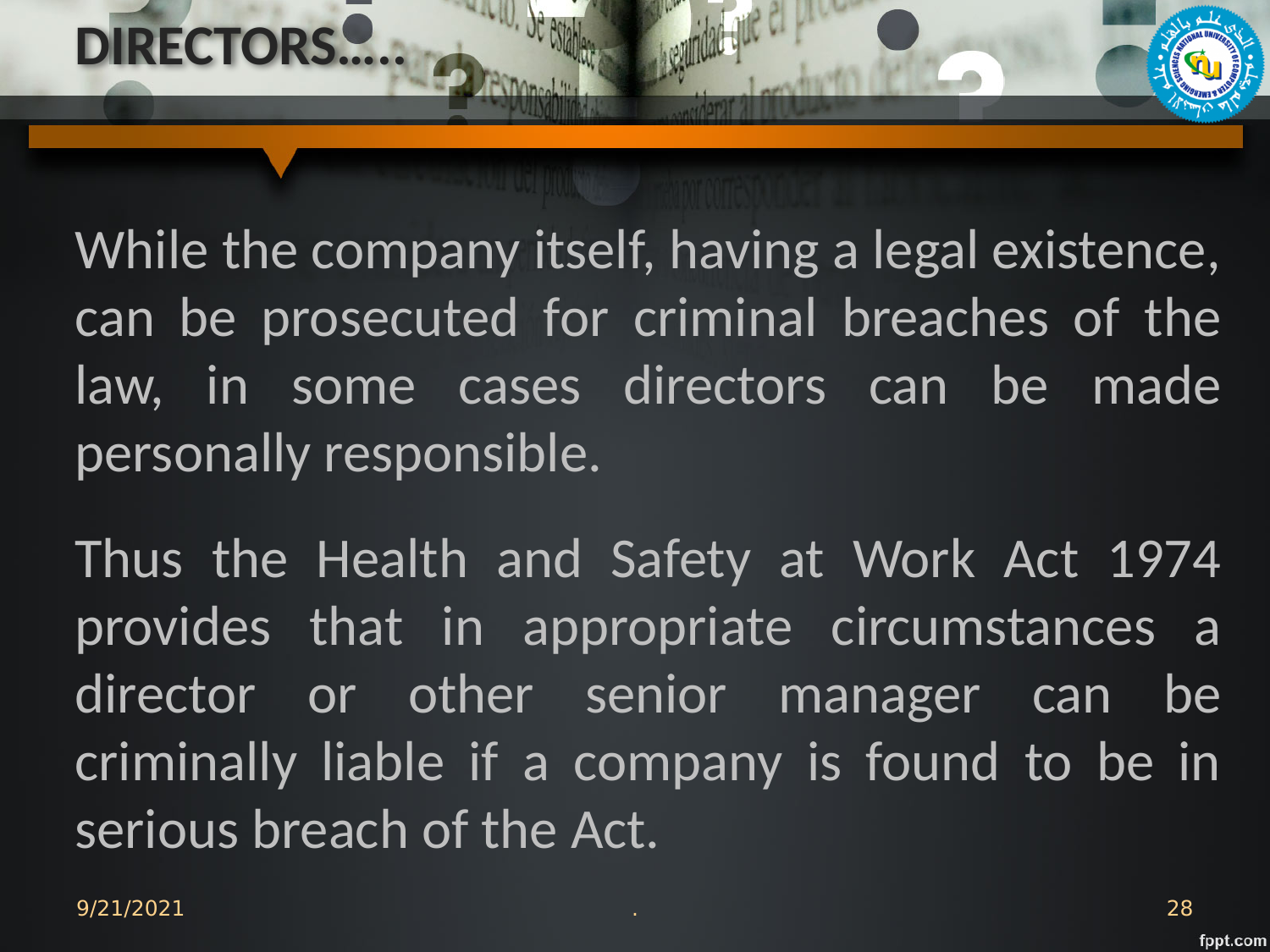

# DIRECTORS…..
While the company itself, having a legal existence, can be prosecuted for criminal breaches of the law, in some cases directors can be made personally responsible.

Thus the Health and Safety at Work Act 1974 provides that in appropriate circumstances a director or other senior manager can be criminally liable if a company is found to be in serious breach of the Act.
9/21/2021
.
28